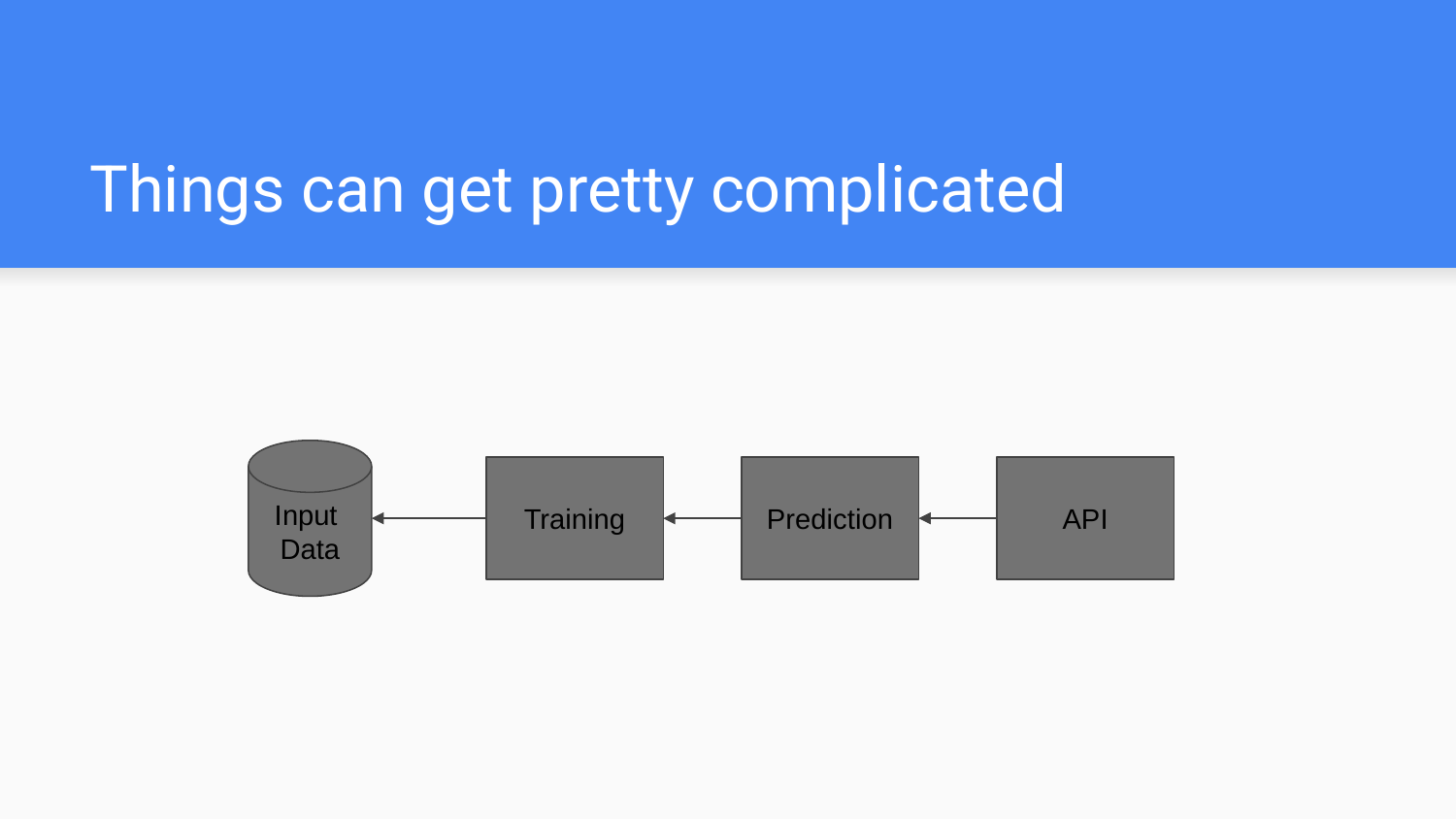

# Things can get pretty complicated
Input
Data
Training
Prediction
API